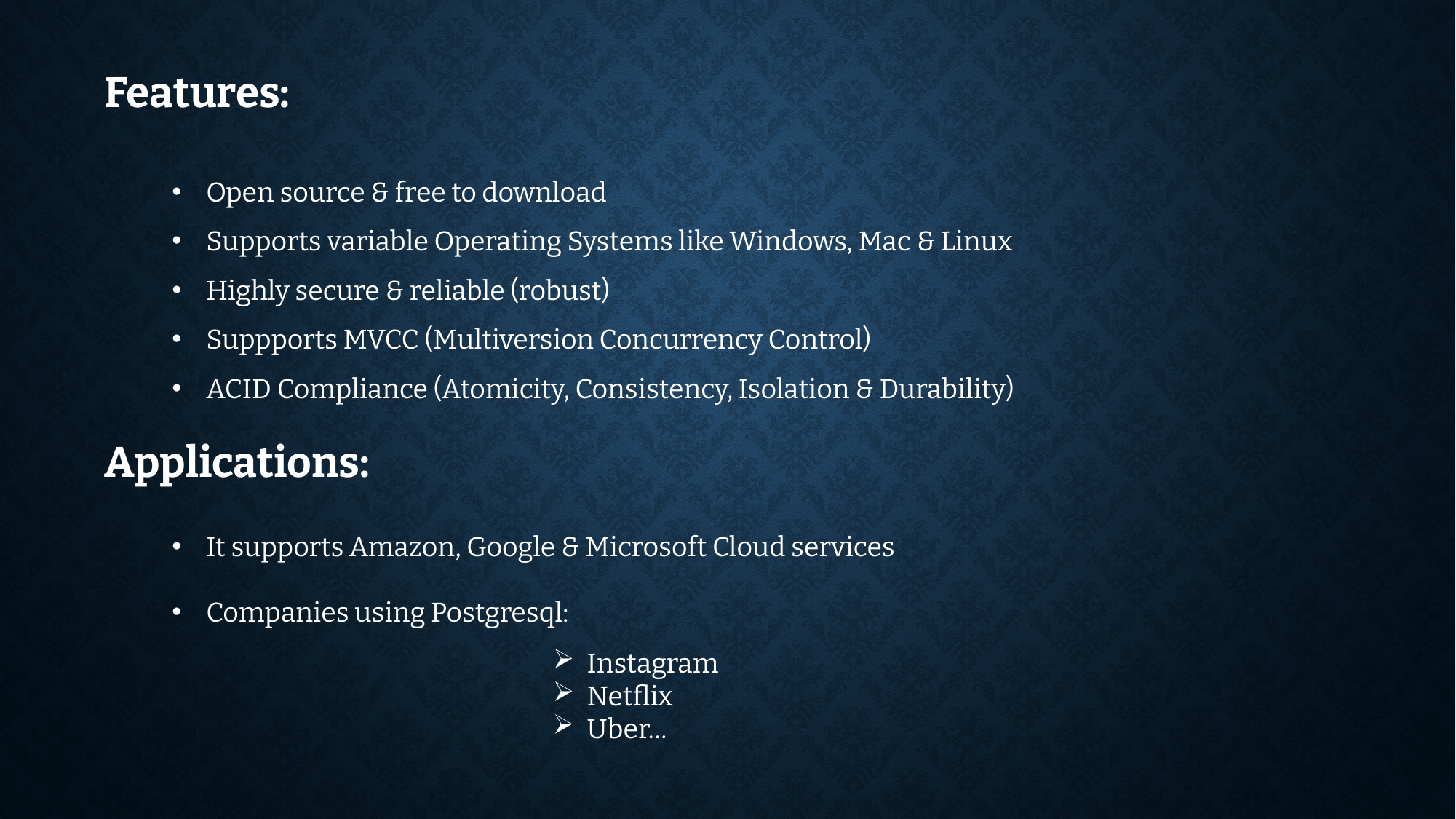

Features:
Open source & free to download
Supports variable Operating Systems like Windows, Mac & Linux
Highly secure & reliable (robust)
Suppports MVCC (Multiversion Concurrency Control)
ACID Compliance (Atomicity, Consistency, Isolation & Durability)
Applications:
It supports Amazon, Google & Microsoft Cloud services

Companies using Postgresql:

Instagram
Netflix
Uber…